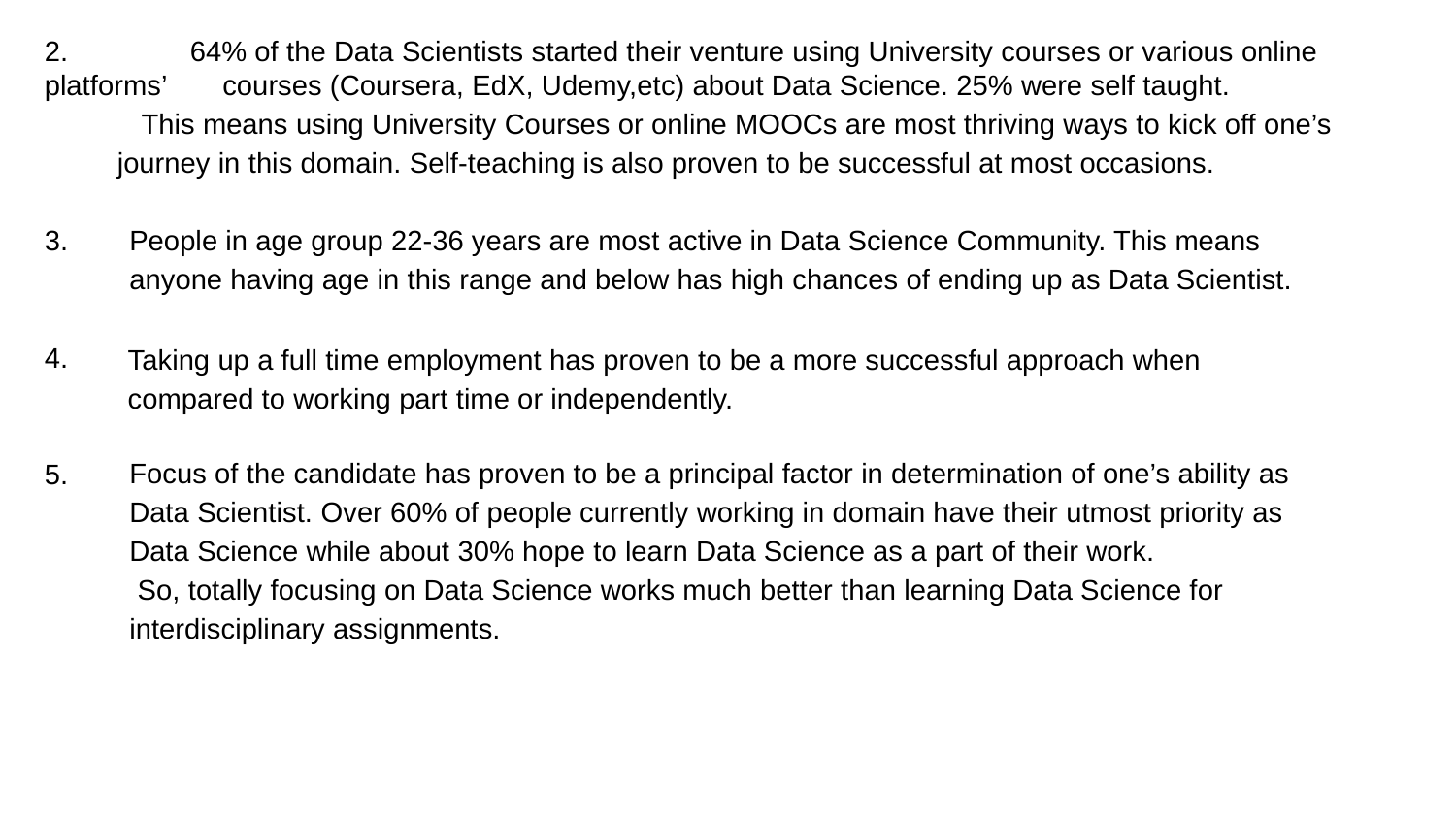

2. 	64% of the Data Scientists started their venture using University courses or various online platforms’       courses (Coursera, EdX, Udemy,etc) about Data Science. 25% were self taught.
   This means using University Courses or online MOOCs are most thriving ways to kick off one’s journey in this domain. Self-teaching is also proven to be successful at most occasions.

3.

4.

5.

People in age group 22-36 years are most active in Data Science Community. This means anyone having age in this range and below has high chances of ending up as Data Scientist.

Taking up a full time employment has proven to be a more successful approach when compared to working part time or independently.
Focus of the candidate has proven to be a principal factor in determination of one’s ability as Data Scientist. Over 60% of people currently working in domain have their utmost priority as Data Science while about 30% hope to learn Data Science as a part of their work.
 So, totally focusing on Data Science works much better than learning Data Science for interdisciplinary assignments.